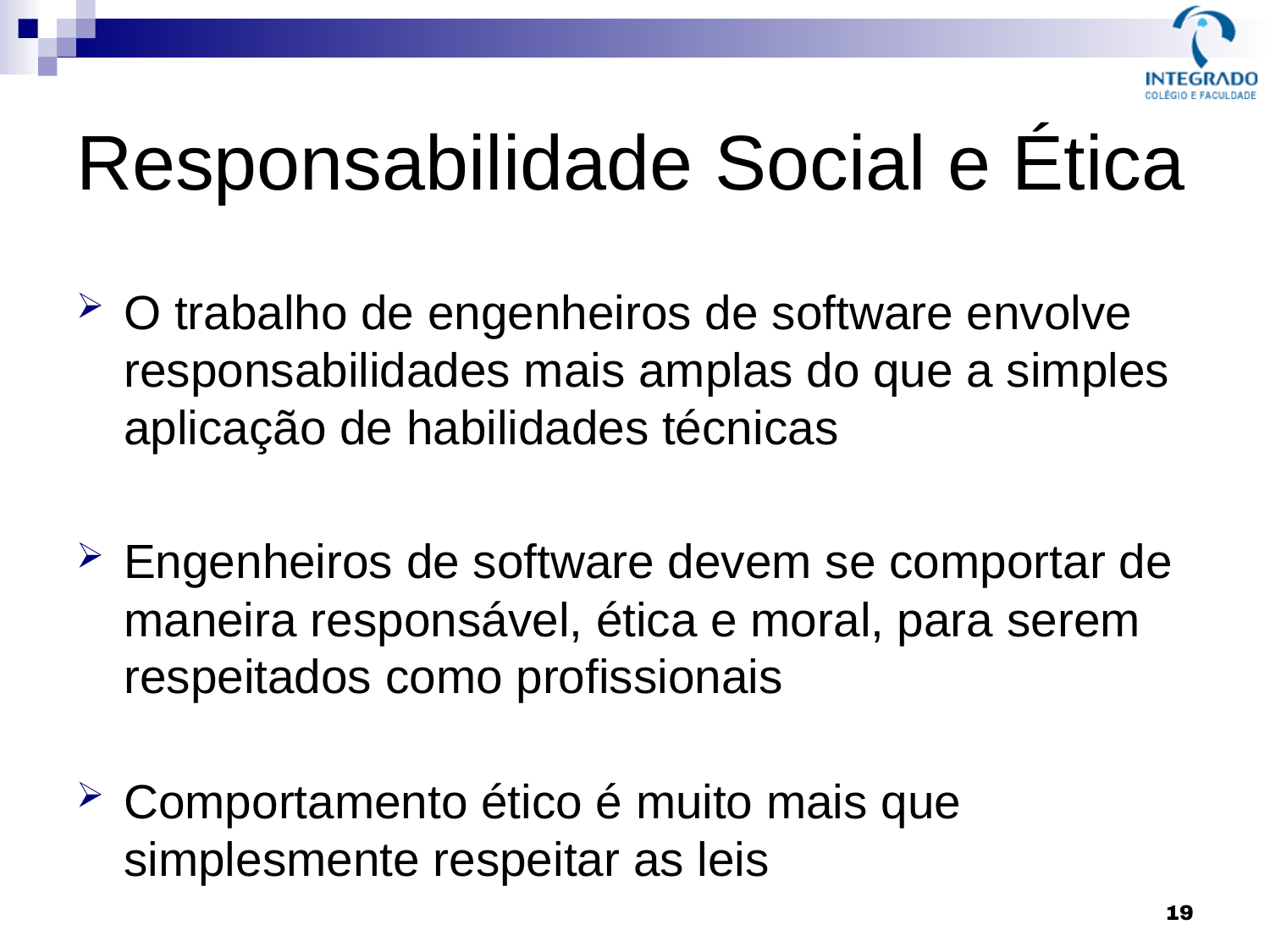

# Responsabilidade Social e Ética
O trabalho de engenheiros de software envolve responsabilidades mais amplas do que a simples aplicação de habilidades técnicas

Engenheiros de software devem se comportar de maneira responsável, ética e moral, para serem respeitados como profissionais
Comportamento ético é muito mais que simplesmente respeitar as leis
19